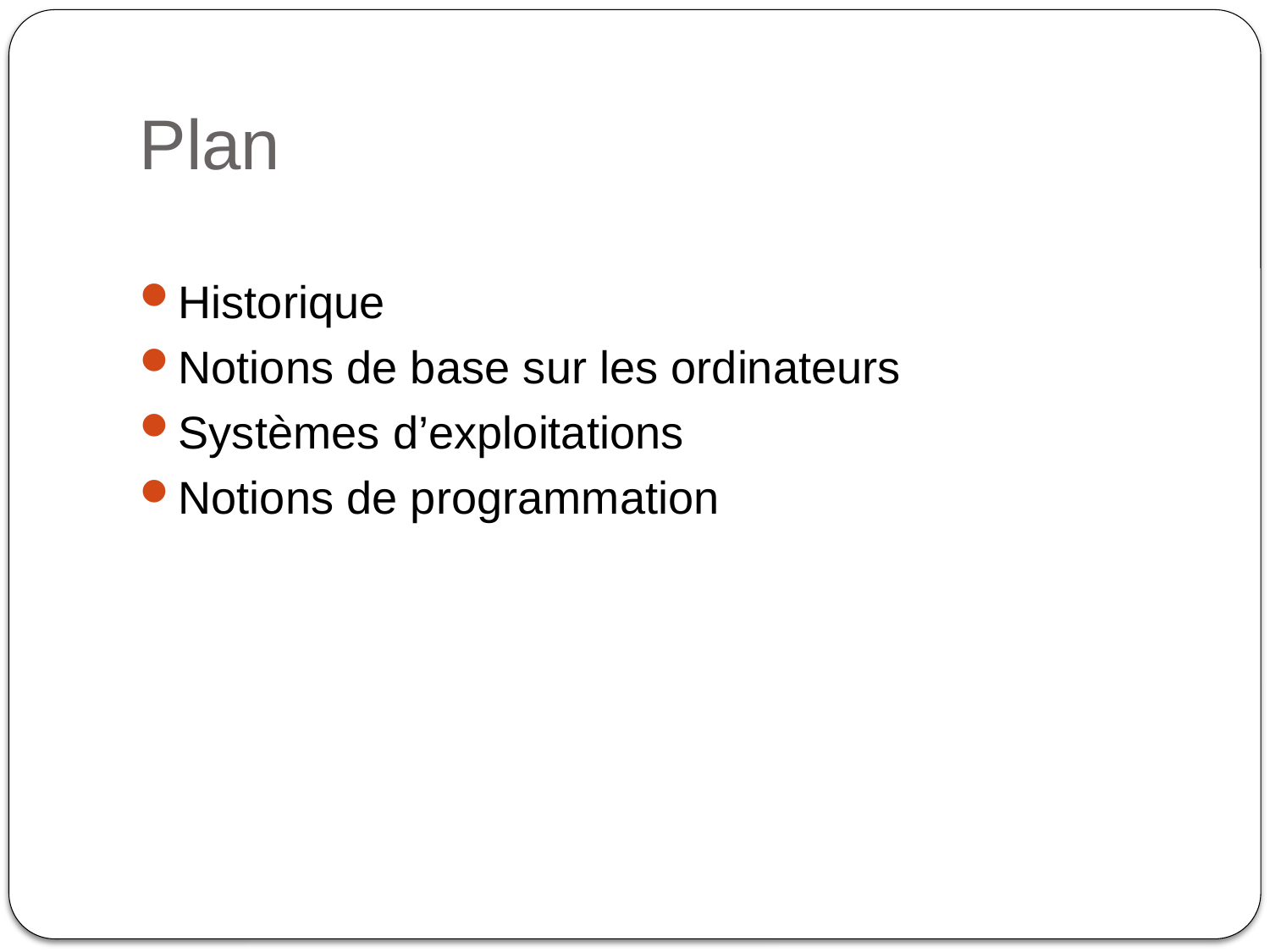

# Plan

Historique
Notions de base sur les ordinateurs
Systèmes d’exploitations
Notions de programmation